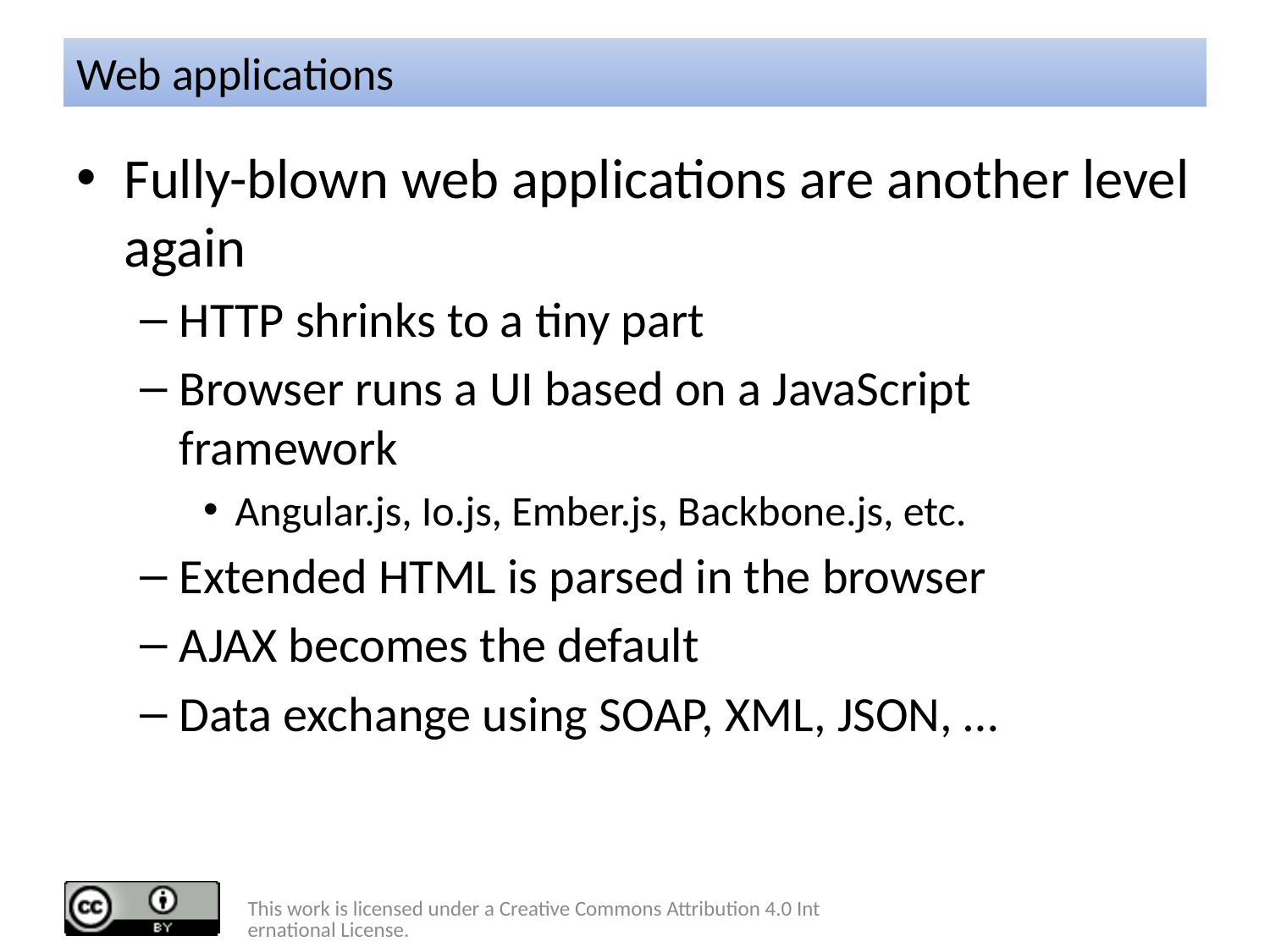

# Web applications
Fully-blown web applications are another level again
HTTP shrinks to a tiny part
Browser runs a UI based on a JavaScript framework
Angular.js, Io.js, Ember.js, Backbone.js, etc.
Extended HTML is parsed in the browser
AJAX becomes the default
Data exchange using SOAP, XML, JSON, …
This work is licensed under a Creative Commons Attribution 4.0 International License.